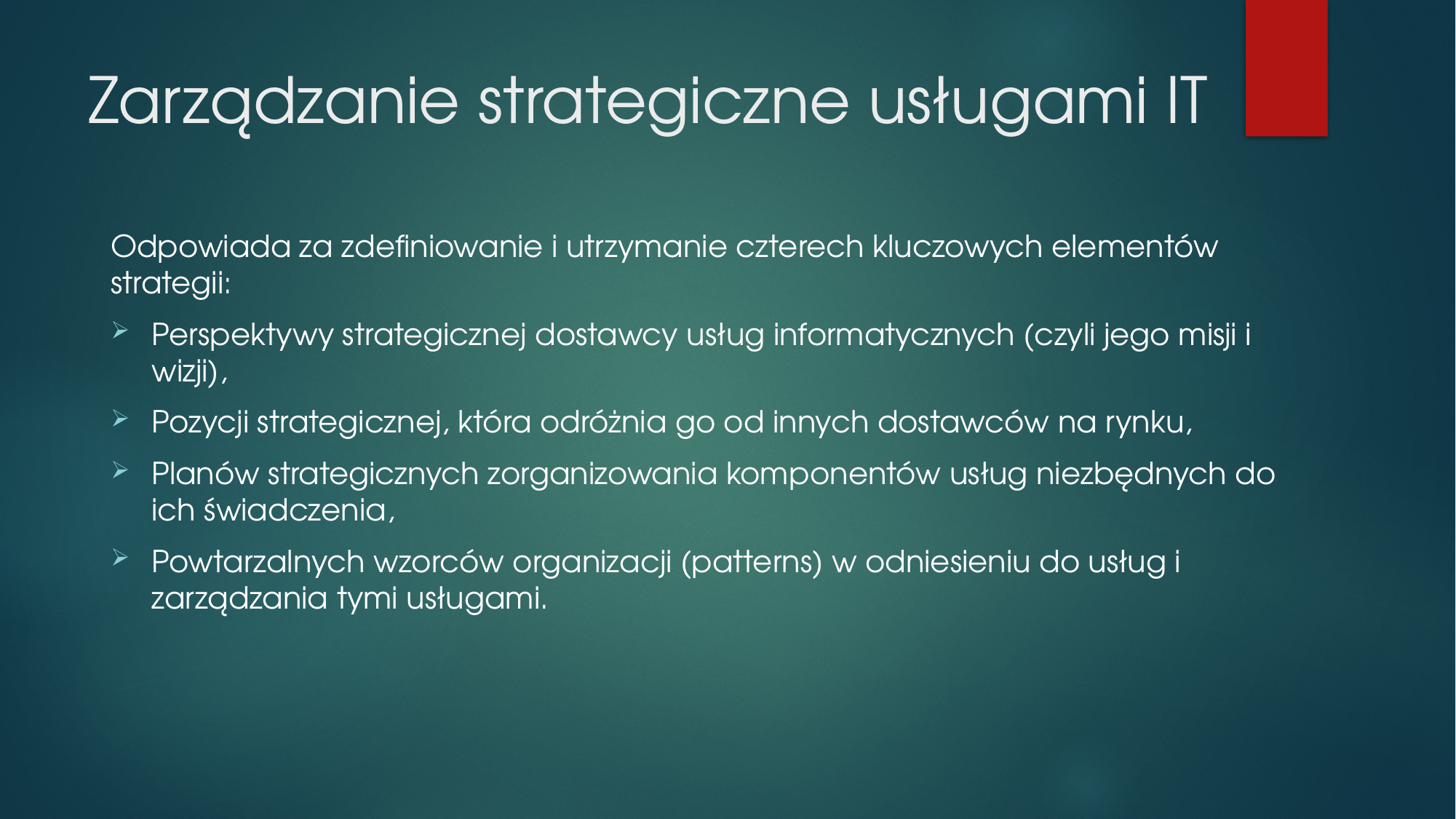

# Zarządzanie strategiczne usługami IT
Odpowiada za zdefiniowanie i utrzymanie czterech kluczowych elementów strategii:
Perspektywy strategicznej dostawcy usług informatycznych (czyli jego misji i wizji),
Pozycji strategicznej, która odróżnia go od innych dostawców na rynku,
Planów strategicznych zorganizowania komponentów usług niezbędnych do ich świadczenia,
Powtarzalnych wzorców organizacji (patterns) w odniesieniu do usług i zarządzania tymi usługami.